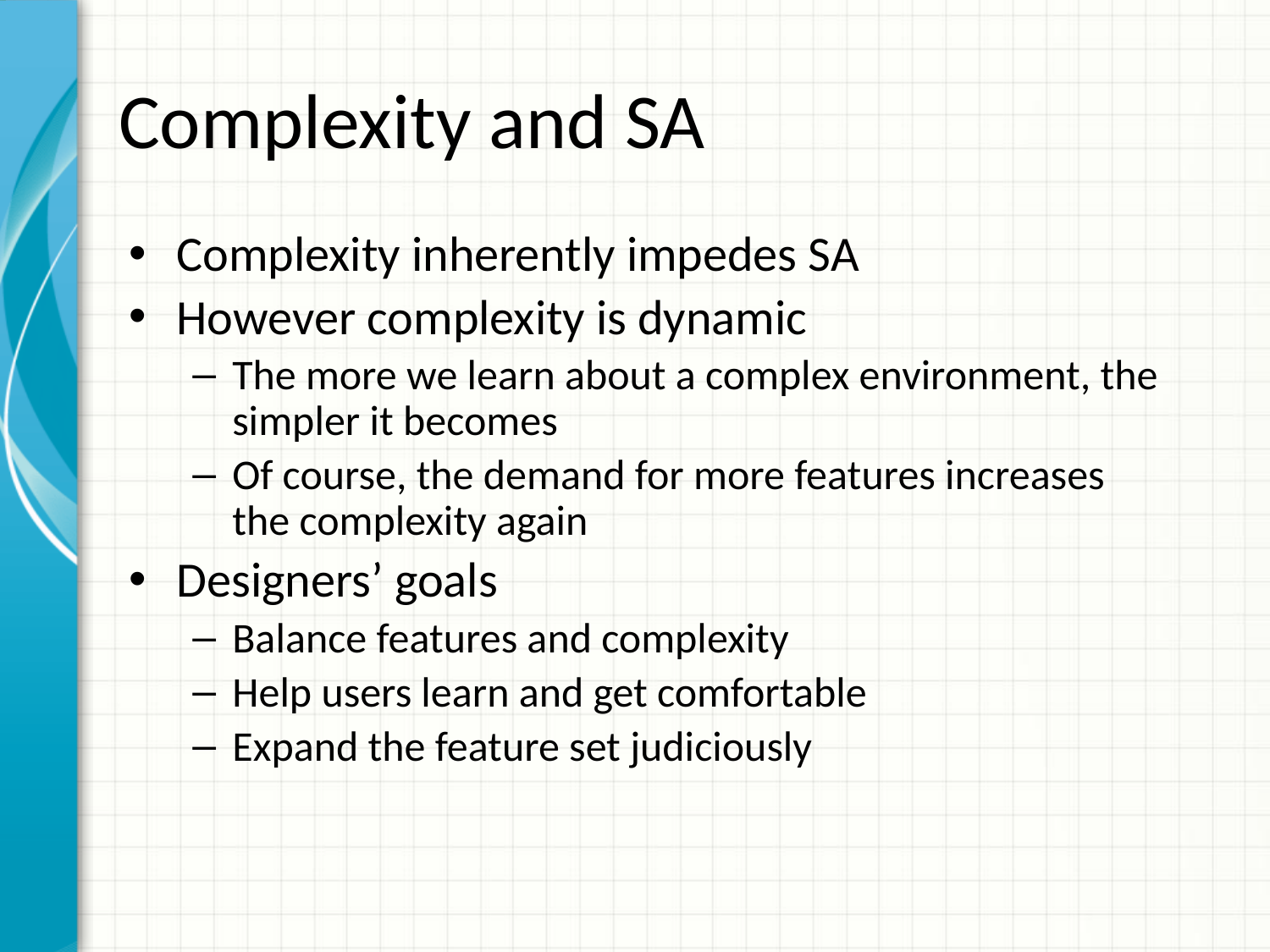

# Complexity and SA
Complexity inherently impedes SA
However complexity is dynamic
The more we learn about a complex environment, the simpler it becomes
Of course, the demand for more features increases the complexity again
Designers’ goals
Balance features and complexity
Help users learn and get comfortable
Expand the feature set judiciously